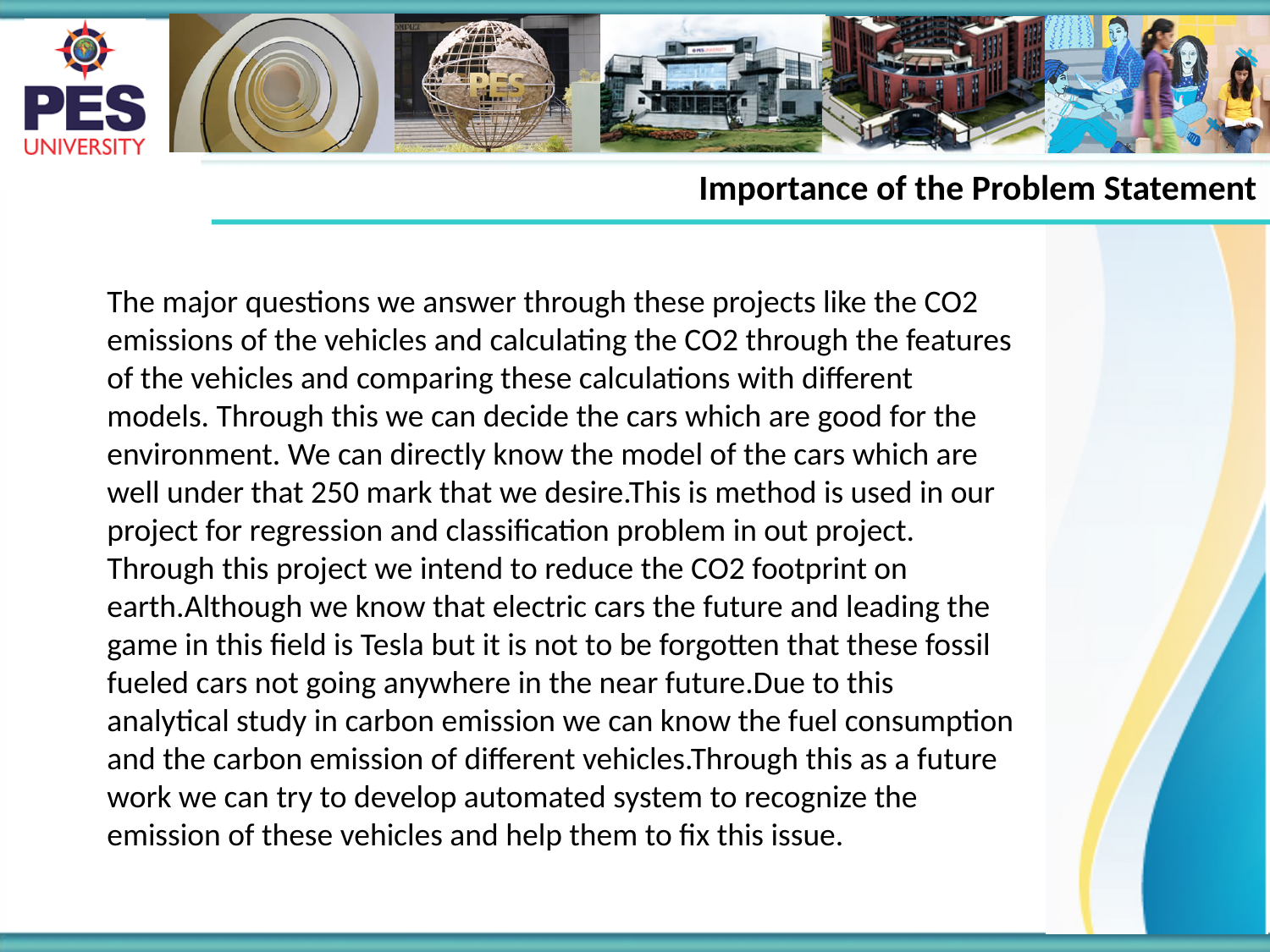

Importance of the Problem Statement

The major questions we answer through these projects like the CO2 emissions of the vehicles and calculating the CO2 through the features of the vehicles and comparing these calculations with different models. Through this we can decide the cars which are good for the environment. We can directly know the model of the cars which are well under that 250 mark that we desire.This is method is used in our project for regression and classification problem in out project. Through this project we intend to reduce the CO2 footprint on earth.Although we know that electric cars the future and leading the game in this field is Tesla but it is not to be forgotten that these fossil fueled cars not going anywhere in the near future.Due to this analytical study in carbon emission we can know the fuel consumption and the carbon emission of different vehicles.Through this as a future work we can try to develop automated system to recognize the emission of these vehicles and help them to fix this issue.